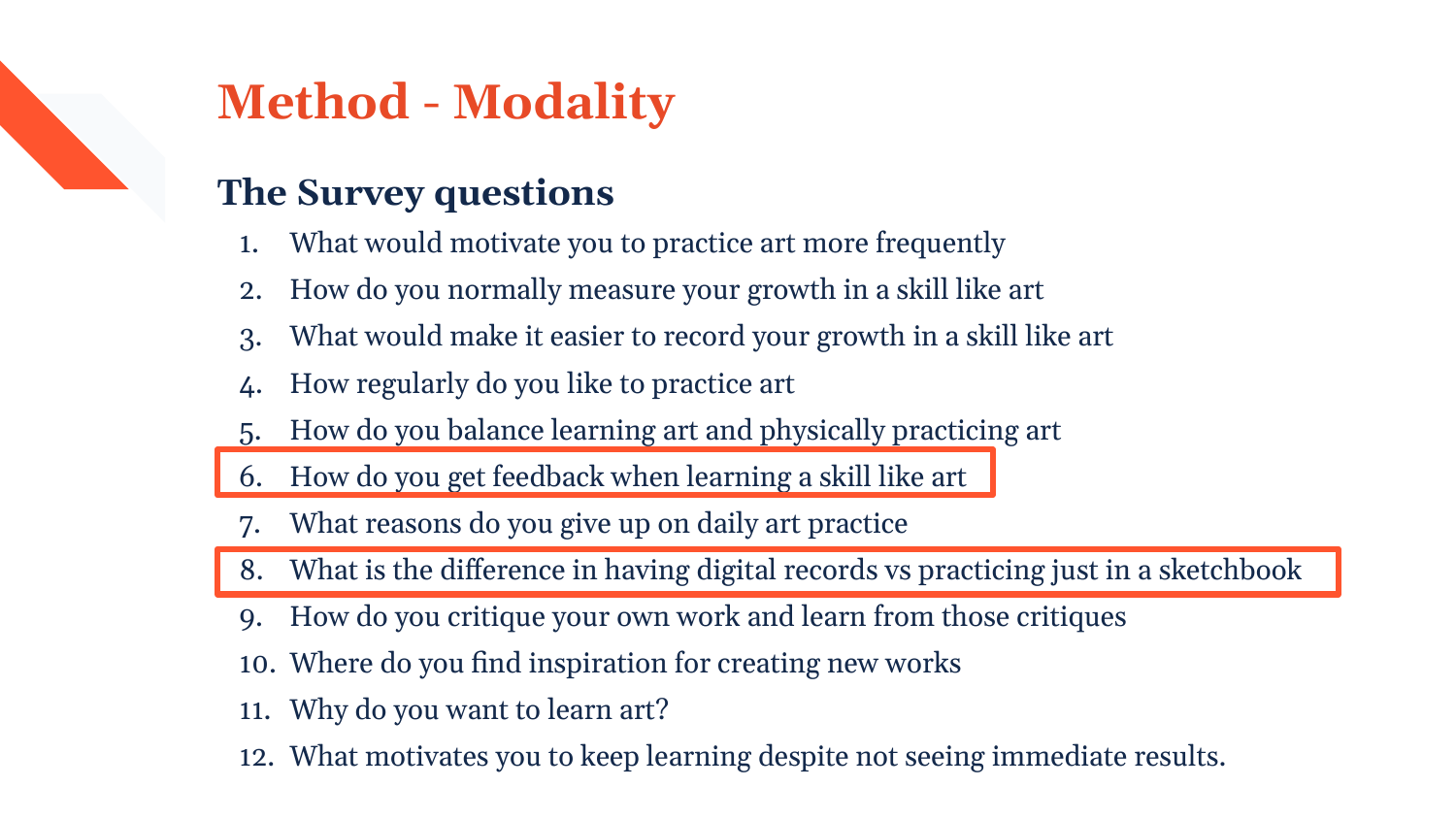

# Method - Modality
The Survey questions
What would motivate you to practice art more frequently
How do you normally measure your growth in a skill like art
What would make it easier to record your growth in a skill like art
How regularly do you like to practice art
How do you balance learning art and physically practicing art
How do you get feedback when learning a skill like art
What reasons do you give up on daily art practice
What is the difference in having digital records vs practicing just in a sketchbook
How do you critique your own work and learn from those critiques
Where do you find inspiration for creating new works
Why do you want to learn art?
What motivates you to keep learning despite not seeing immediate results.